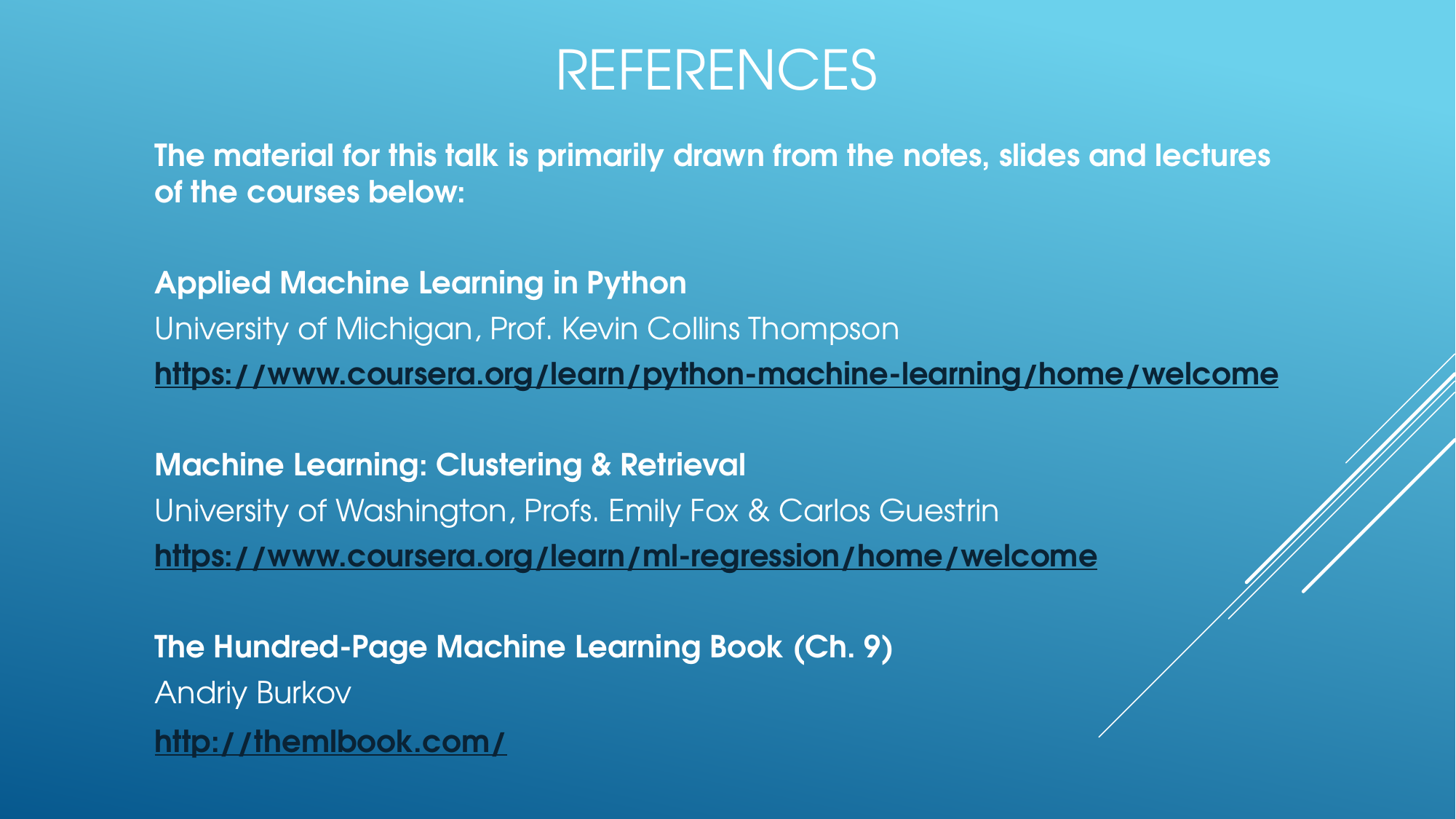

# References
The material for this talk is primarily drawn from the notes, slides and lectures of the courses below:

Applied Machine Learning in Python
University of Michigan, Prof. Kevin Collins Thompson
https://www.coursera.org/learn/python-machine-learning/home/welcome

Machine Learning: Clustering & Retrieval
University of Washington, Profs. Emily Fox & Carlos Guestrin
https://www.coursera.org/learn/ml-regression/home/welcome

The Hundred-Page Machine Learning Book (Ch. 9)
Andriy Burkov
http://themlbook.com/